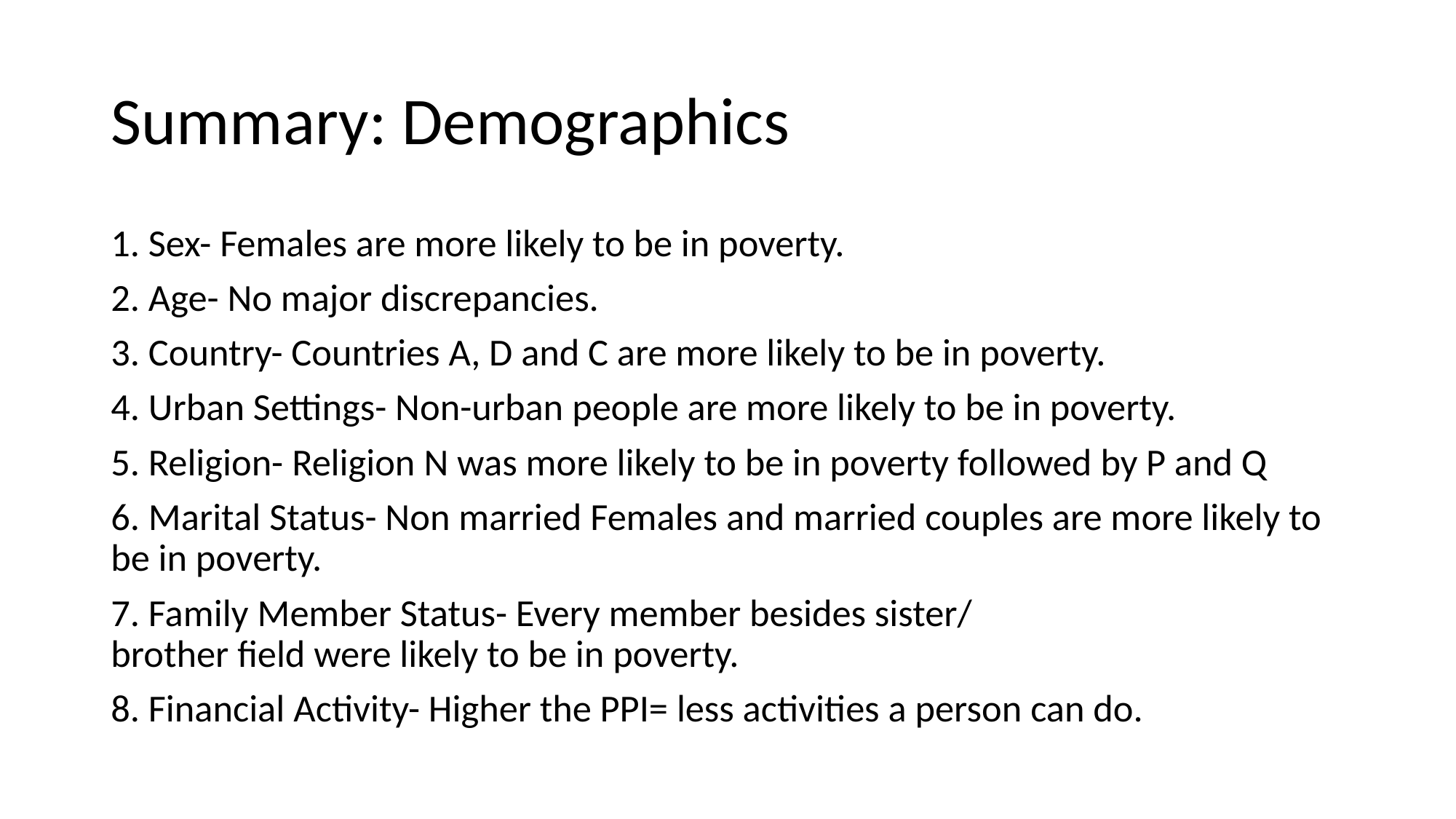

# Summary: Demographics
1. Sex- Females are more likely to be in poverty.
2. Age- No major discrepancies.
3. Country- Countries A, D and C are more likely to be in poverty.
4. Urban Settings- Non-urban people are more likely to be in poverty.
5. Religion- Religion N was more likely to be in poverty followed by P and Q
6. Marital Status- Non married Females and married couples are more likely to be in poverty.
7. Family Member Status- Every member besides sister/brother field were likely to be in poverty.
8. Financial Activity- Higher the PPI= less activities a person can do.